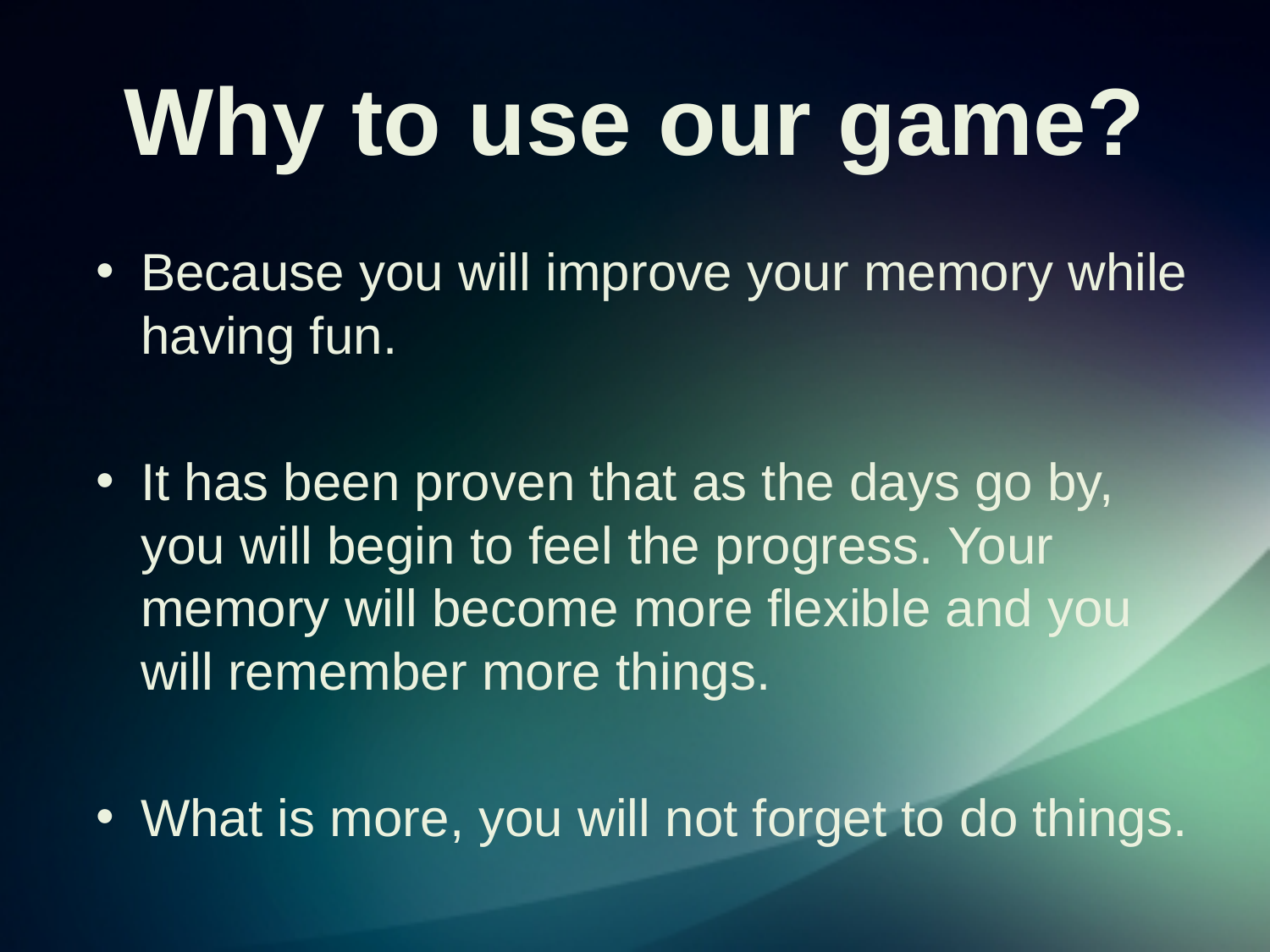

# Why to use our game?
Because you will improve your memory while having fun.

It has been proven that as the days go by, you will begin to feel the progress. Your memory will become more flexible and you will remember more things.

What is more, you will not forget to do things.